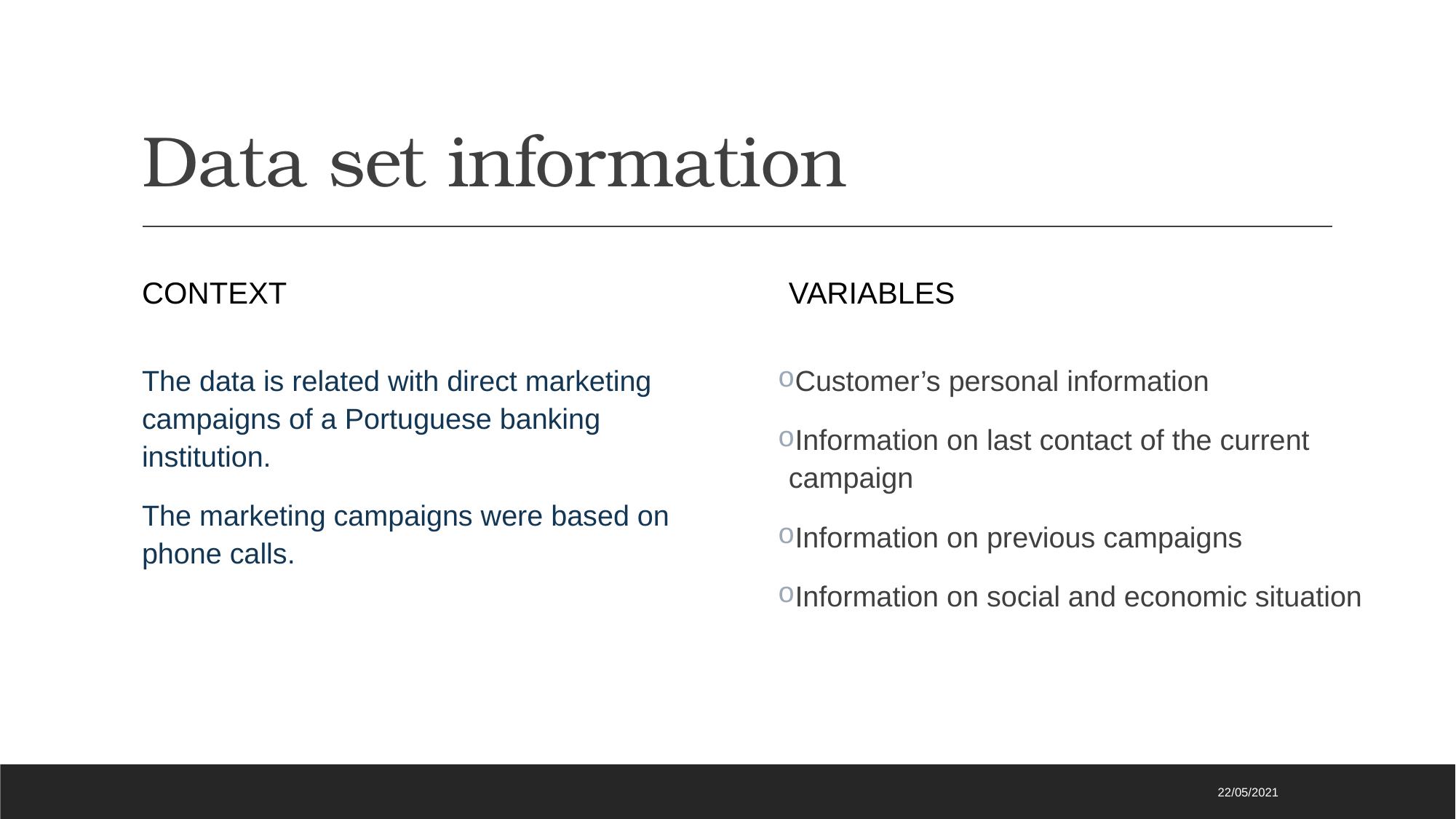

# Data set information
Context
Variables
Customer’s personal information
Information on last contact of the current campaign
Information on previous campaigns
Information on social and economic situation

The data is related with direct marketing campaigns of a Portuguese banking institution.
The marketing campaigns were based on phone calls.
22/05/2021